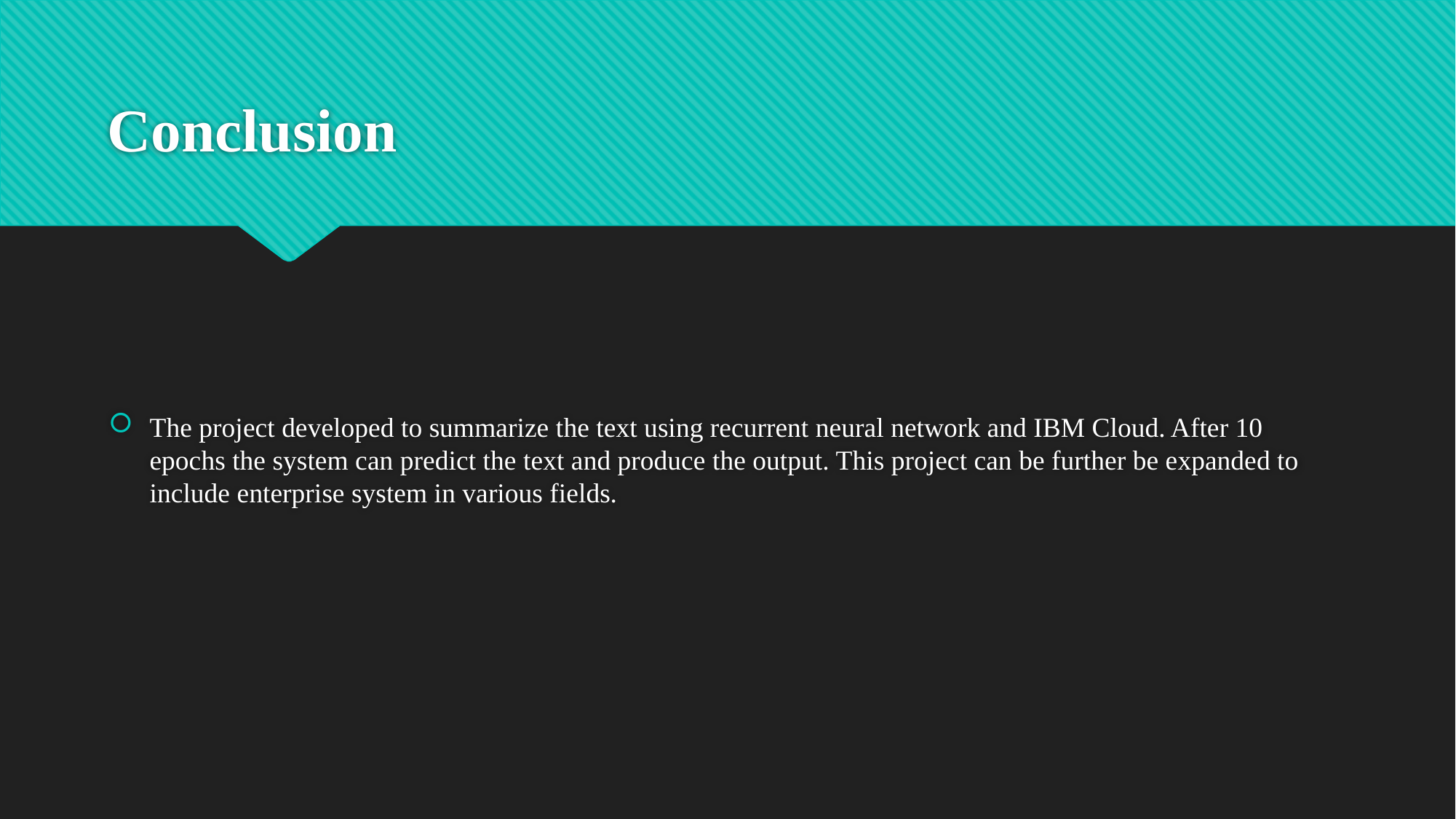

# Conclusion
The project developed to summarize the text using recurrent neural network and IBM Cloud. After 10 epochs the system can predict the text and produce the output. This project can be further be expanded to include enterprise system in various fields.